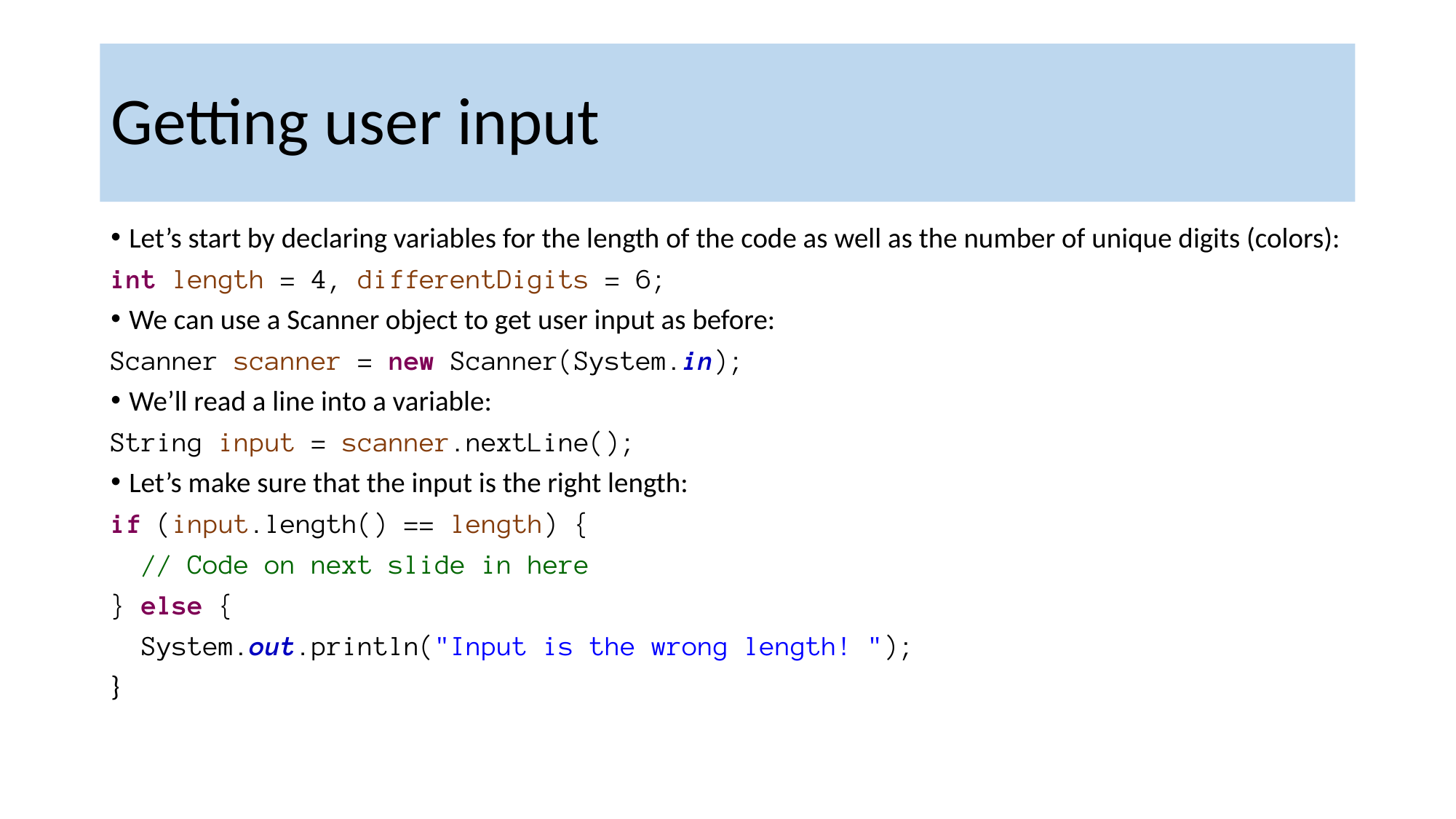

Getting user input
Let’s start by declaring variables for the length of the code as well as the number of unique digits (colors):
int length = 4, differentDigits = 6;
We can use a Scanner object to get user input as before:
Scanner scanner = new Scanner(System.in);
We’ll read a line into a variable:
String input = scanner.nextLine();
Let’s make sure that the input is the right length:
if (input.length() == length) {
  // Code on next slide in here
} else {
  System.out.println("Input is the wrong length! ");
}